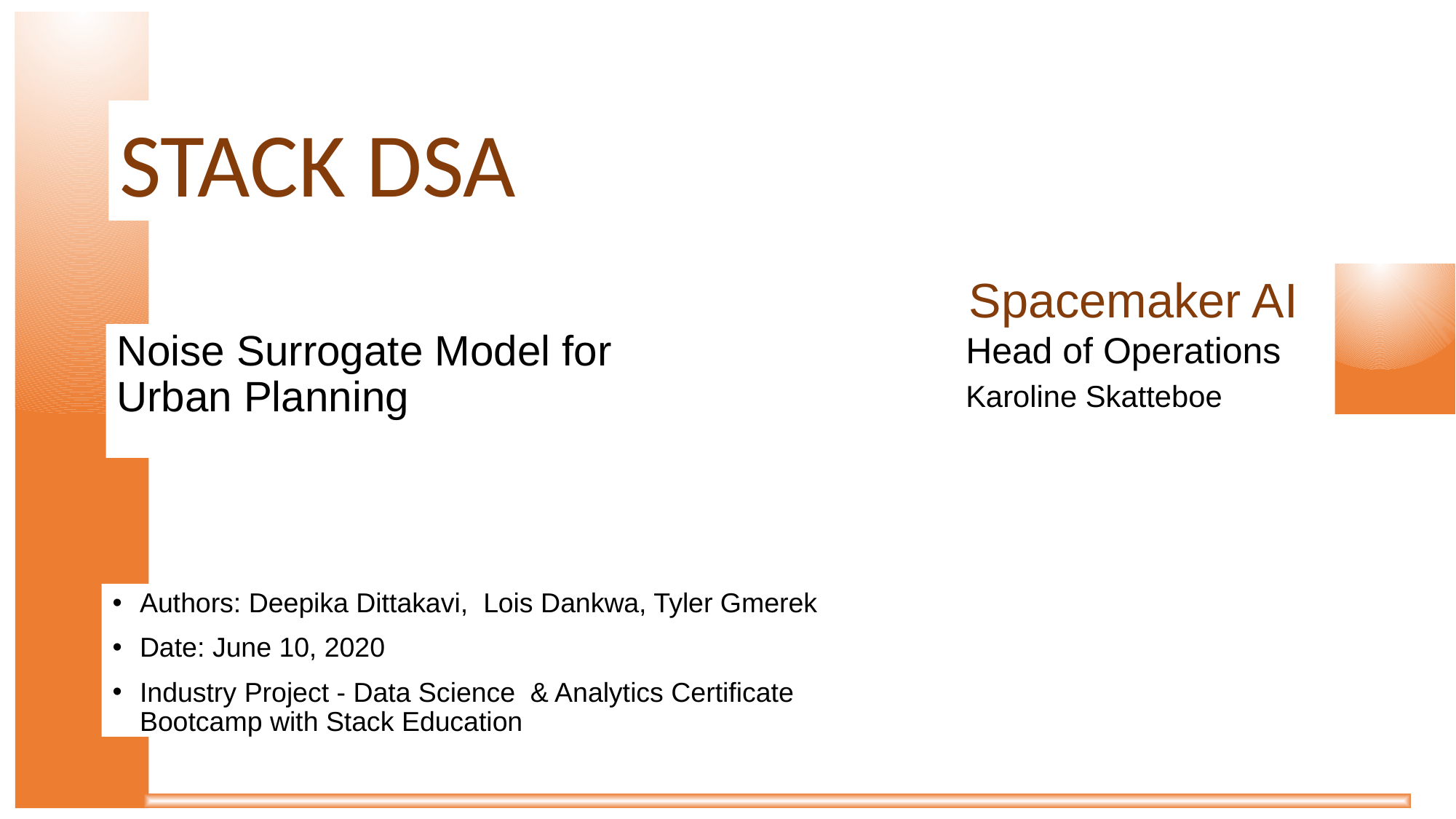

STACK DSA
  Spacemaker AI
  Head of Operations
  Karoline Skatteboe

Noise Surrogate Model for Urban Planning
Authors: Deepika Dittakavi,  Lois Dankwa, Tyler Gmerek
Date: June 10, 2020
Industry Project - Data Science  & Analytics Certificate Bootcamp with Stack Education